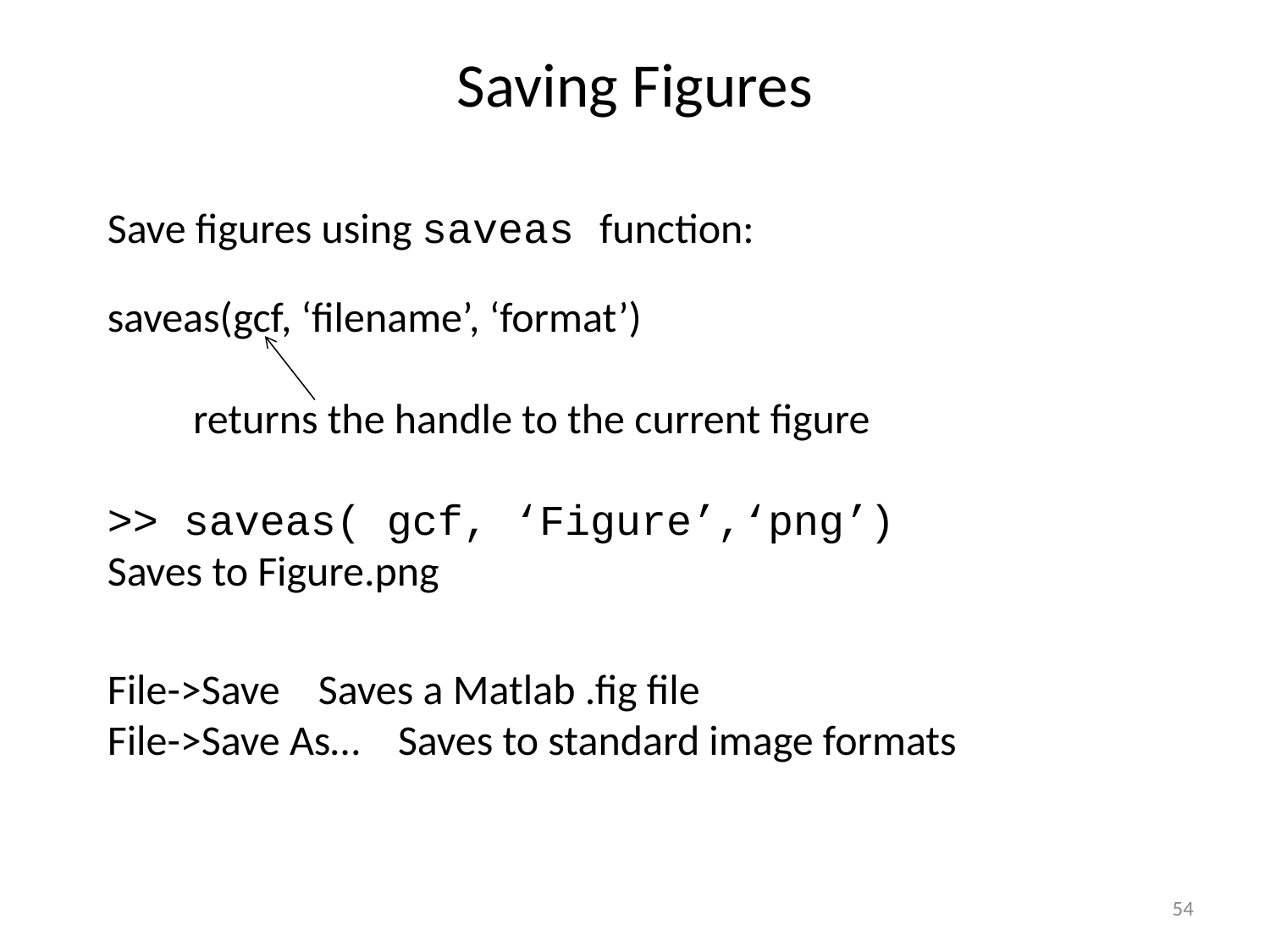

# Saving Figures
Save figures using saveas function:

saveas(gcf, ‘filename’, ‘format’)

         returns the handle to the current figure

>> saveas( gcf, ‘Figure’,‘png’)
Saves to Figure.png
File->Save    Saves a Matlab .fig file
File->Save As…    Saves to standard image formats
54